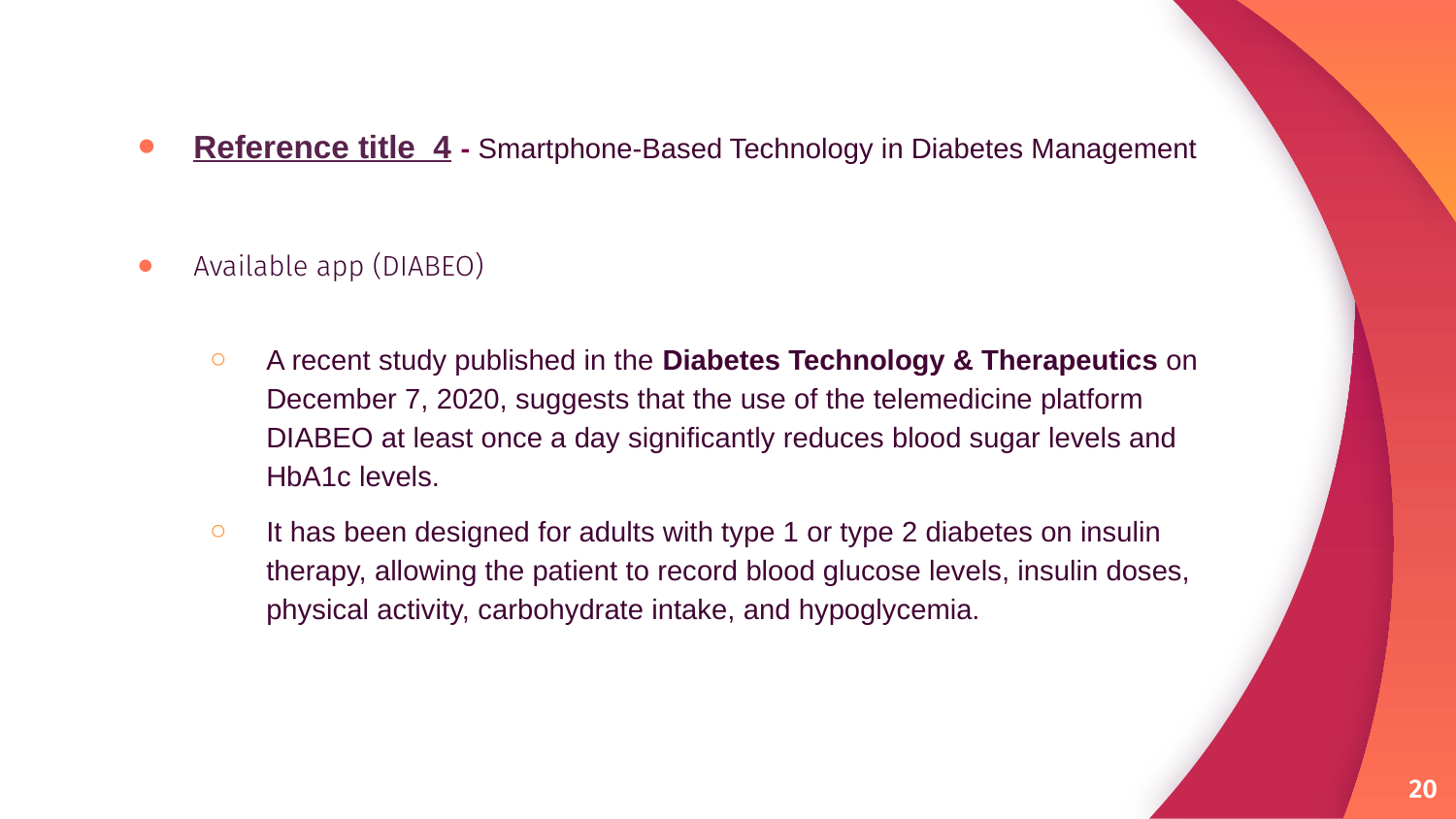

Reference title  4 - Smartphone-Based Technology in Diabetes Management

Available app (DIABEO)

A recent study published in the Diabetes Technology & Therapeutics on December 7, 2020, suggests that the use of the telemedicine platform DIABEO at least once a day significantly reduces blood sugar levels and HbA1c levels.
It has been designed for adults with type 1 or type 2 diabetes on insulin therapy, allowing the patient to record blood glucose levels, insulin doses, physical activity, carbohydrate intake, and hypoglycemia.

20